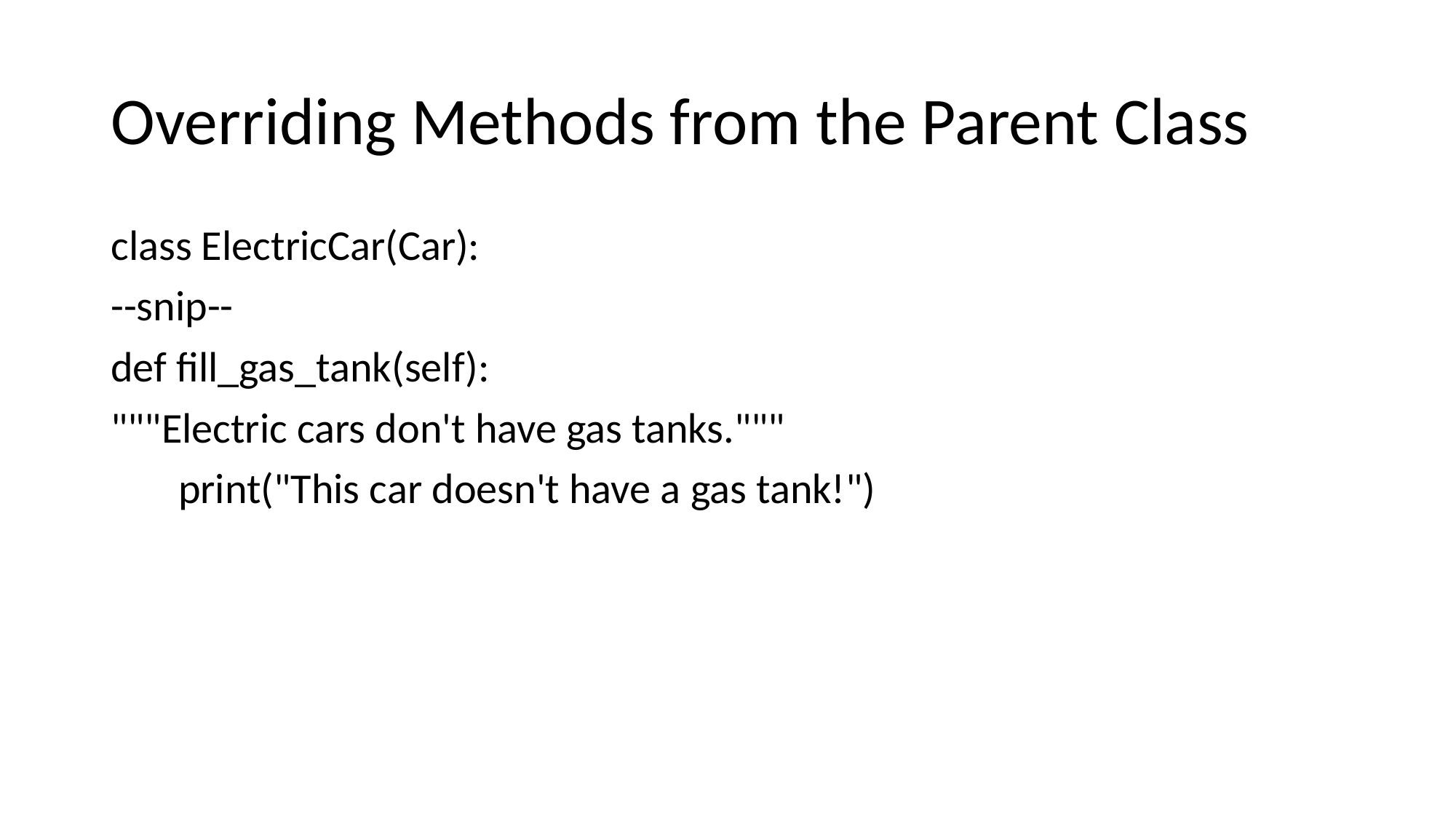

# Overriding Methods from the Parent Class
class ElectricCar(Car):
--snip--
def fill_gas_tank(self):
"""Electric cars don't have gas tanks."""
       print("This car doesn't have a gas tank!")